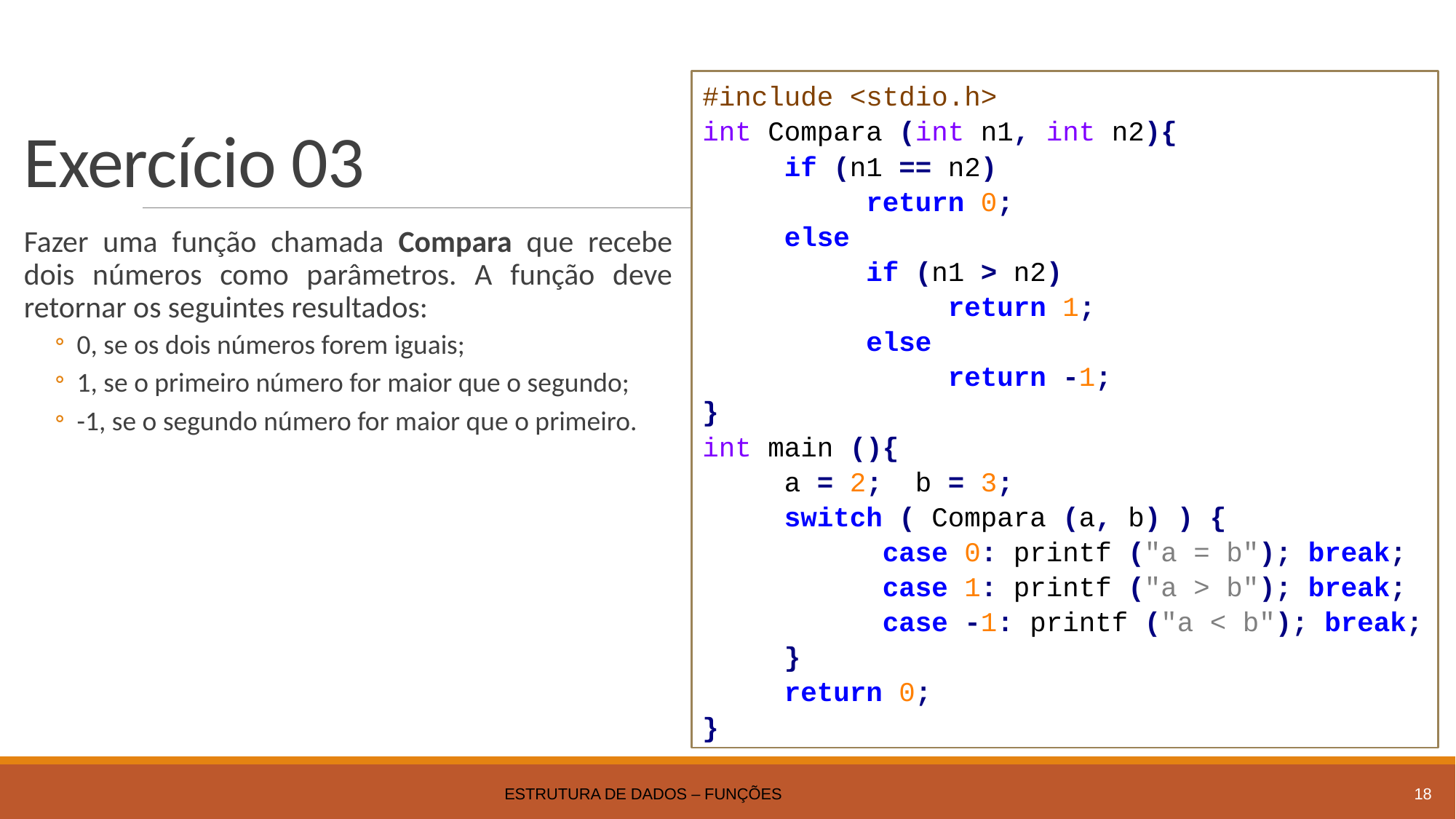

# Exercício 03
#include <stdio.h>
int Compara (int n1, int n2){
     if (n1 == n2)
          return 0;
     else
          if (n1 > n2)
               return 1;
          else
               return -1;
}
int main (){
     a = 2;  b = 3;
     switch ( Compara (a, b) ) {
           case 0: printf ("a = b"); break;
           case 1: printf ("a > b"); break;
           case -1: printf ("a < b"); break;
     }
     return 0;
}
Fazer uma função chamada Compara que recebe dois números como parâmetros. A função deve retornar os seguintes resultados:
0, se os dois números forem iguais;
1, se o primeiro número for maior que o segundo;
-1, se o segundo número for maior que o primeiro.

Estrutura de Dados – Funções
18